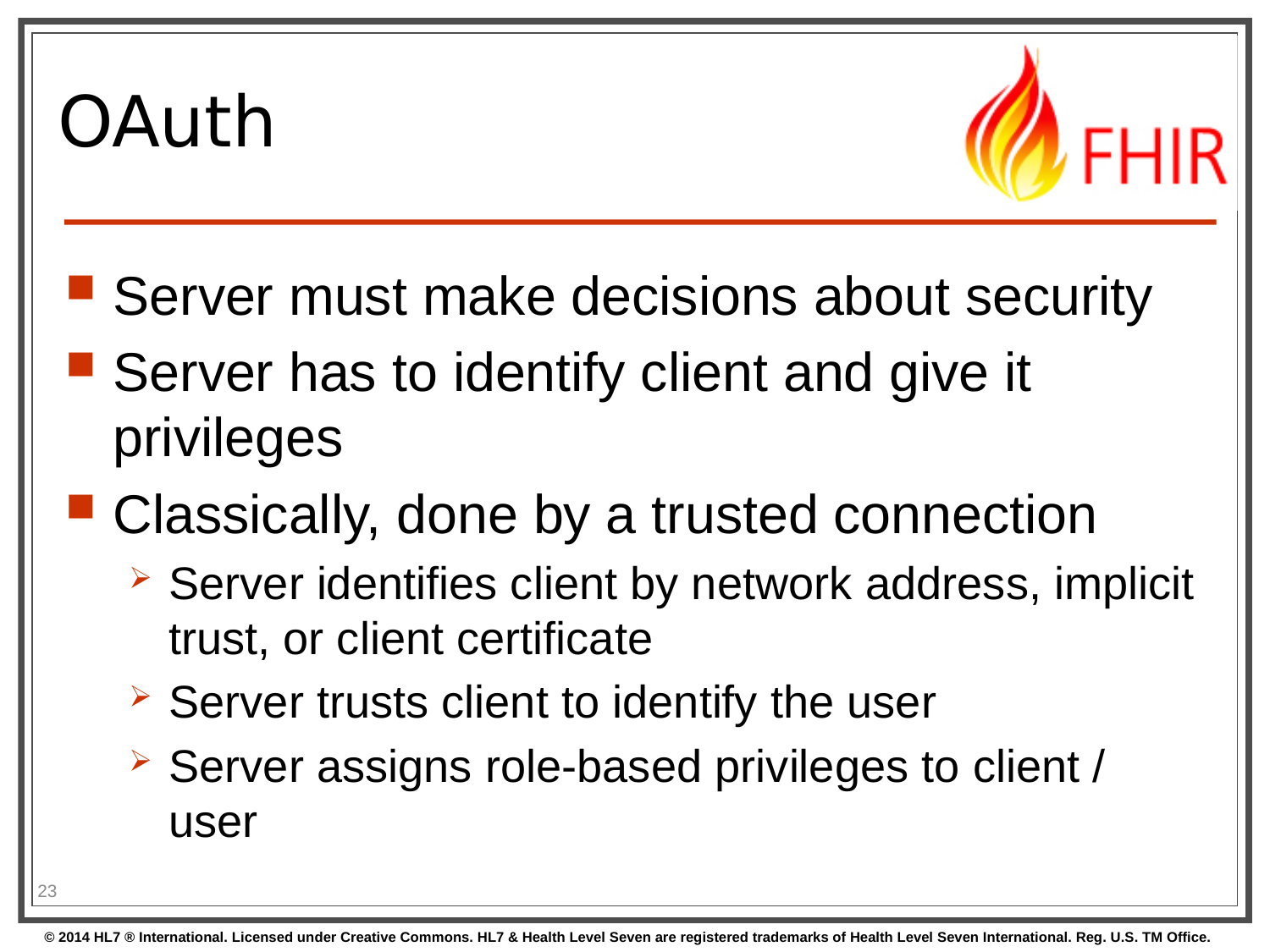

# OAuth
Server must make decisions about security
Server has to identify client and give it privileges
Classically, done by a trusted connection
Server identifies client by network address, implicit trust, or client certificate
Server trusts client to identify the user
Server assigns role-based privileges to client / user
23